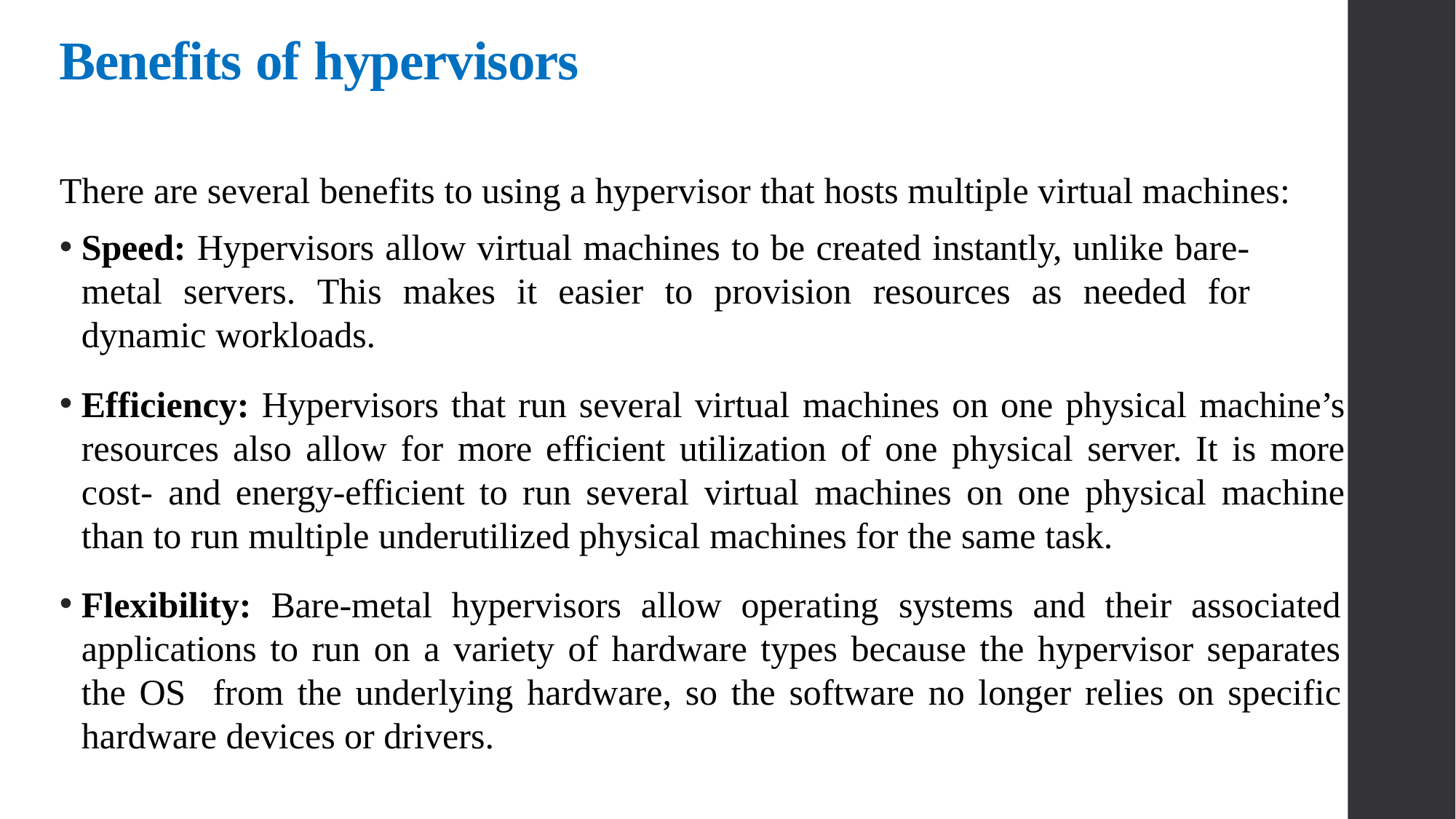

# Benefits of hypervisors
There are several benefits to using a hypervisor that hosts multiple virtual machines:
Speed: Hypervisors allow virtual machines to be created instantly, unlike bare-metal servers. This makes it easier to provision resources as needed for dynamic workloads.
Efficiency: Hypervisors that run several virtual machines on one physical machine’s resources also allow for more efficient utilization of one physical server. It is more cost- and energy-efficient to run several virtual machines on one physical machine than to run multiple underutilized physical machines for the same task.
Flexibility: Bare-metal hypervisors allow operating systems and their associated applications to run on a variety of hardware types because the hypervisor separates the OS  from the underlying hardware, so the software no longer relies on specific hardware devices or drivers.
25